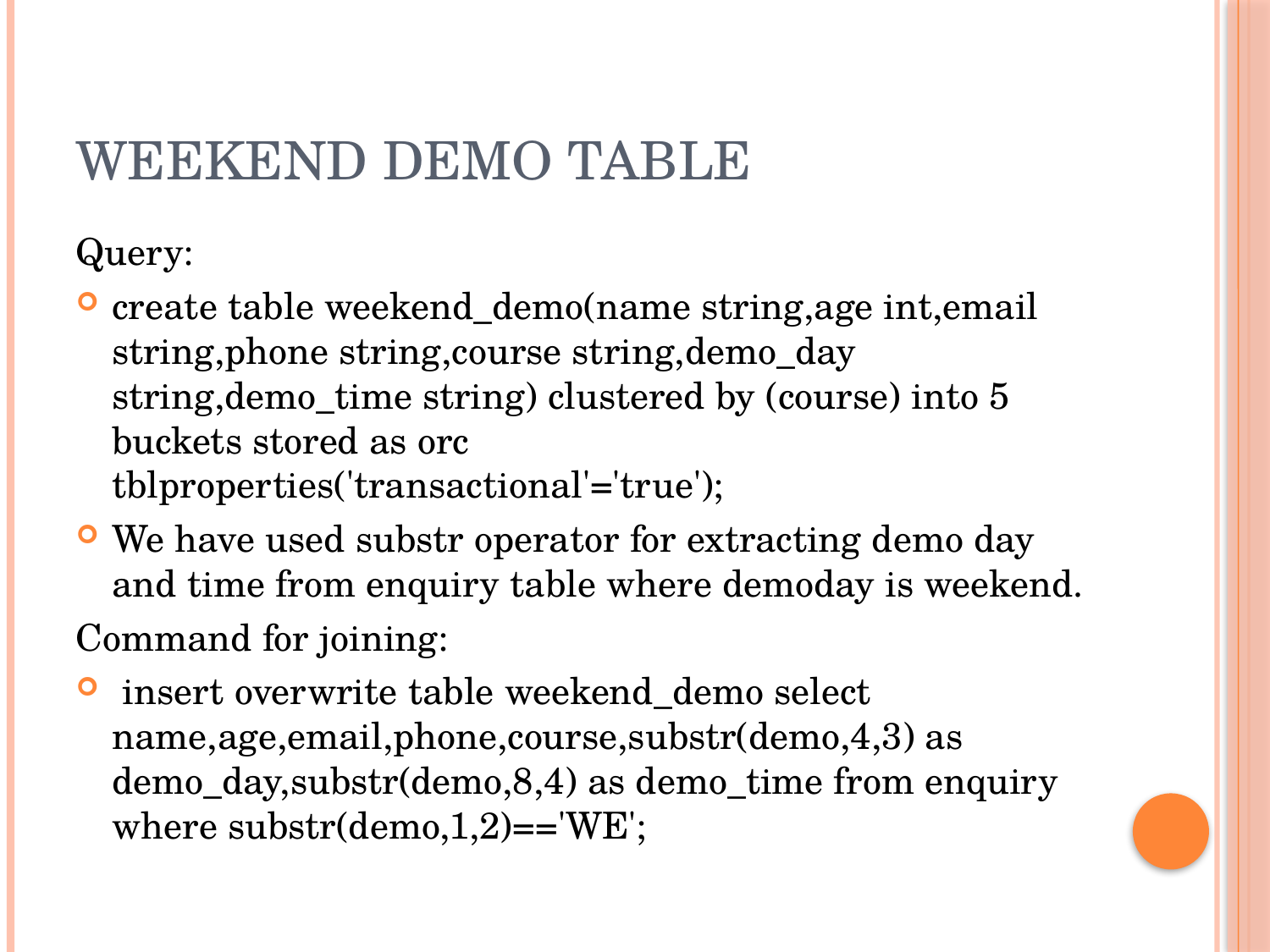

# Weekend demo Table
Query:
create table weekend_demo(name string,age int,email string,phone string,course string,demo_day string,demo_time string) clustered by (course) into 5 buckets stored as orc tblproperties('transactional'='true');
We have used substr operator for extracting demo day and time from enquiry table where demoday is weekend.
Command for joining:
 insert overwrite table weekend_demo select name,age,email,phone,course,substr(demo,4,3) as demo_day,substr(demo,8,4) as demo_time from enquiry where substr(demo,1,2)=='WE';